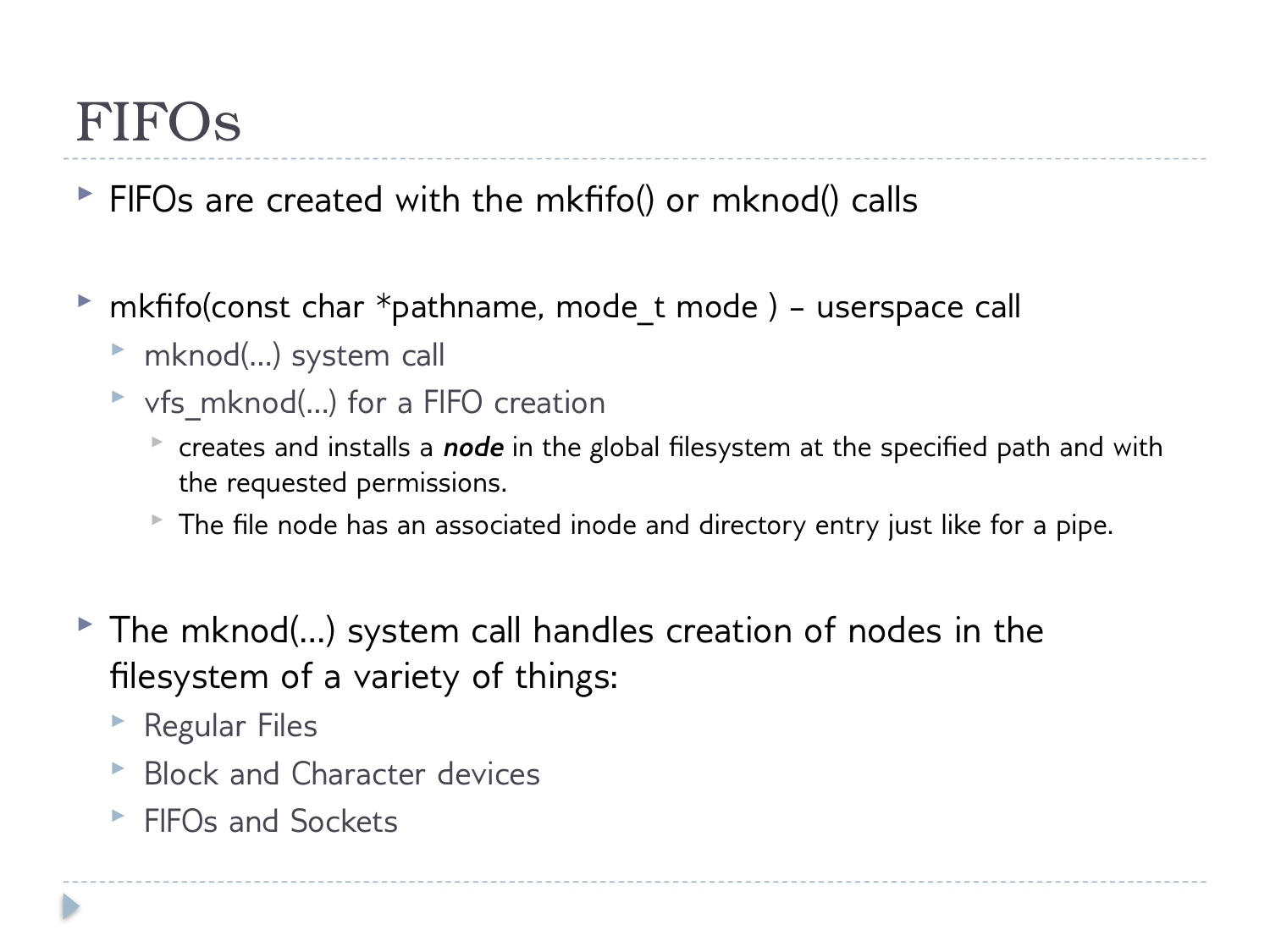

# FIFOs
FIFOs are created with the mkfifo() or mknod() calls

mkfifo(const char *pathname, mode_t mode ) – userspace call
mknod(…) system call
vfs_mknod(…) for a FIFO creation
creates and installs a node in the global filesystem at the specified path and with the requested permissions.
The file node has an associated inode and directory entry just like for a pipe.

The mknod(…) system call handles creation of nodes in the filesystem of a variety of things:
Regular Files
Block and Character devices
FIFOs and Sockets